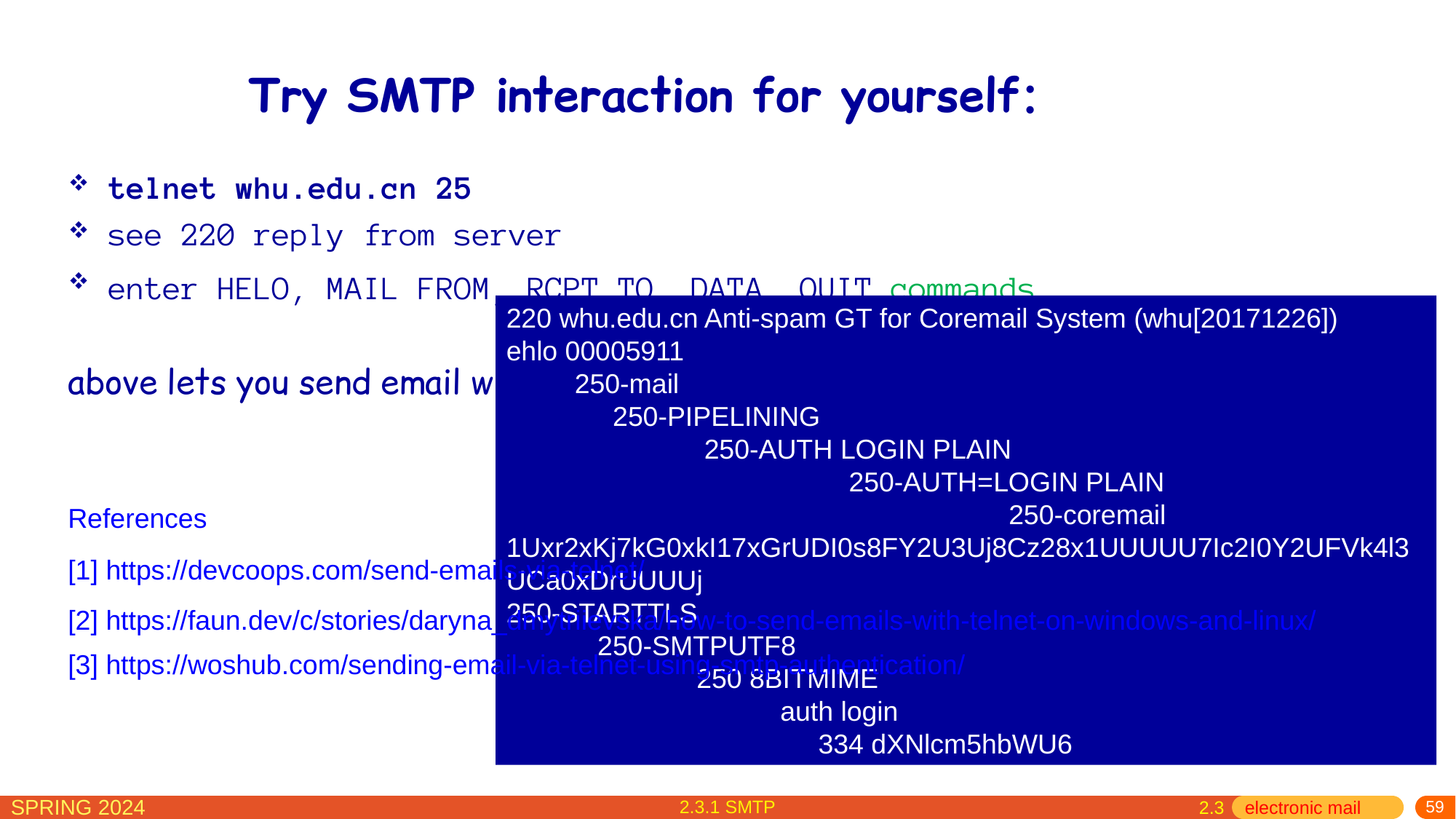

# Try SMTP interaction for yourself:
telnet whu.edu.cn 25
see 220 reply from server
enter HELO, MAIL FROM, RCPT TO, DATA, QUIT commands

above lets you send email without using email client (reader)
220 whu.edu.cn Anti-spam GT for Coremail System (whu[20171226])
ehlo 00005911                                                                                                           250-mail                                                                                                                250-PIPELINING                                                                                                          250-AUTH LOGIN PLAIN                                                                                                    250-AUTH=LOGIN PLAIN                                                                                                    250-coremail 1Uxr2xKj7kG0xkI17xGrUDI0s8FY2U3Uj8Cz28x1UUUUU7Ic2I0Y2UFVk4l3UCa0xDrUUUUj
250-STARTTLS                                                                                                            250-SMTPUTF8                                                                                                            250 8BITMIME                                                                                                            auth login                                                                                                              334 dXNlcm5hbWU6
References
[1] https://devcoops.com/send-emails-via-telnet/
[2] https://faun.dev/c/stories/daryna_dmytriievska/how-to-send-emails-with-telnet-on-windows-and-linux/
[3] https://woshub.com/sending-email-via-telnet-using-smtp-authentication/
2.3.1 SMTP
 2.3    electronic mail